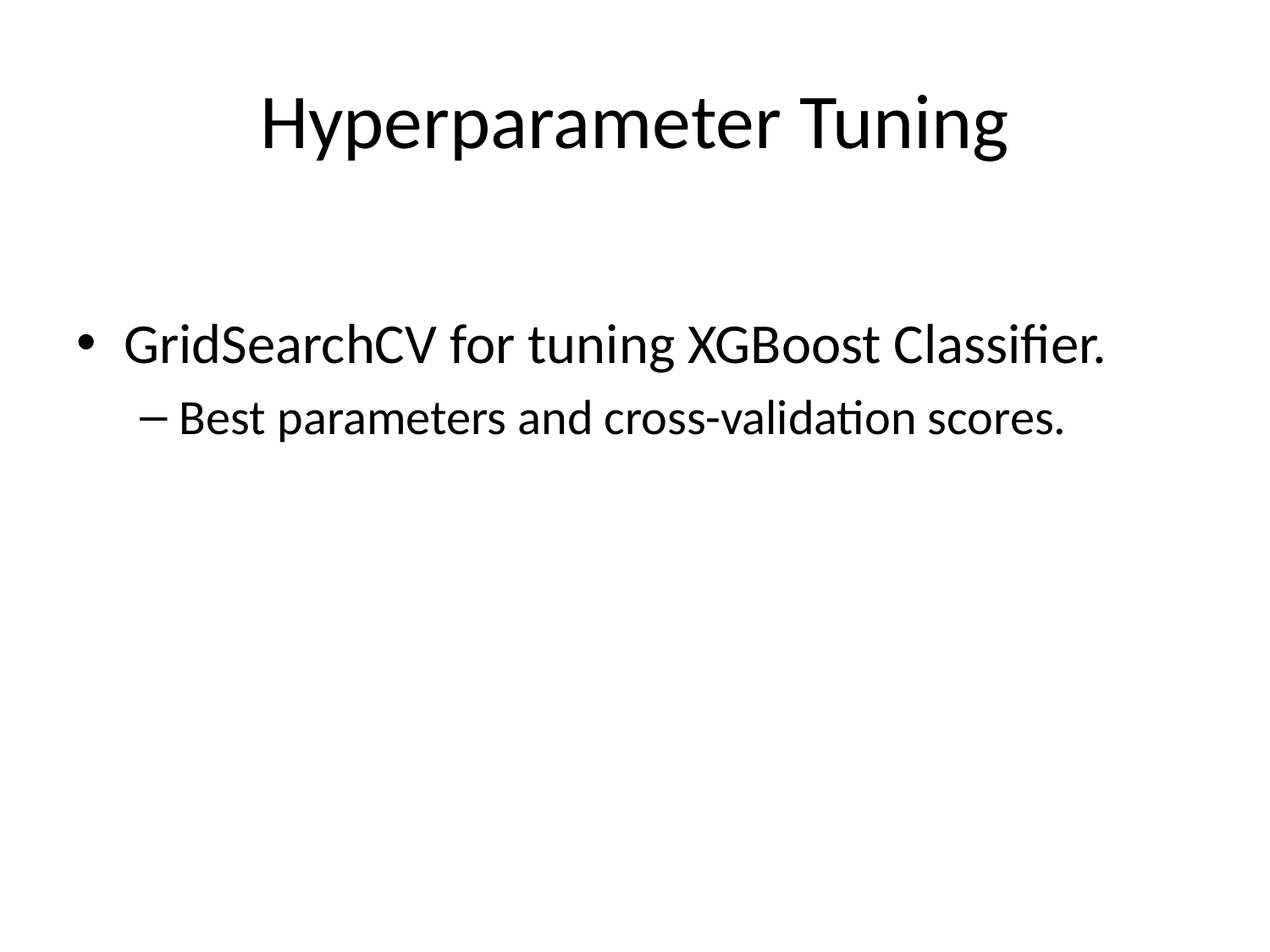

# Hyperparameter Tuning

GridSearchCV for tuning XGBoost Classifier.
Best parameters and cross-validation scores.